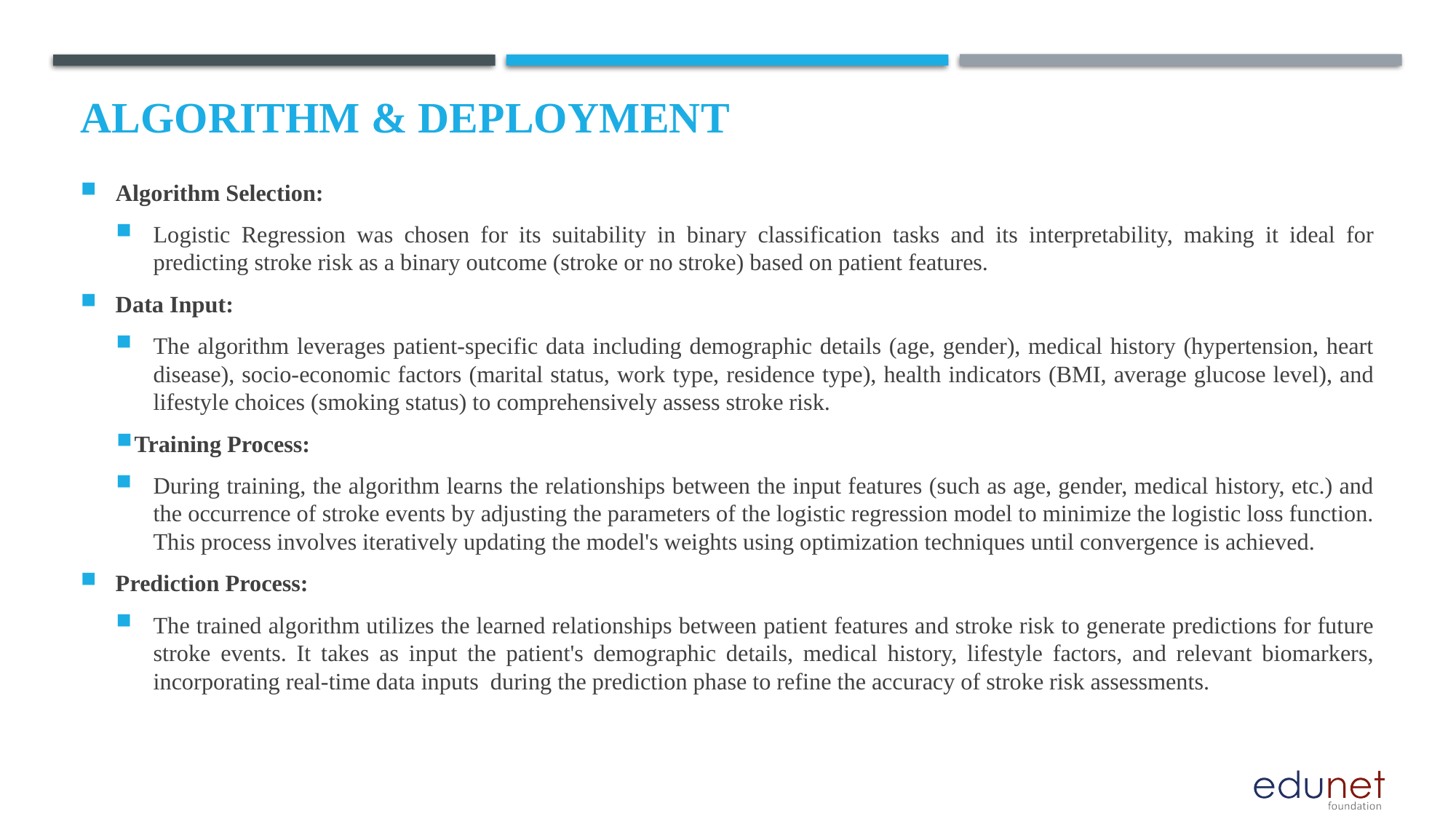

# Algorithm & Deployment
Algorithm Selection:
Logistic Regression was chosen for its suitability in binary classification tasks and its interpretability, making it ideal for predicting stroke risk as a binary outcome (stroke or no stroke) based on patient features.
Data Input:
The algorithm leverages patient-specific data including demographic details (age, gender), medical history (hypertension, heart disease), socio-economic factors (marital status, work type, residence type), health indicators (BMI, average glucose level), and lifestyle choices (smoking status) to comprehensively assess stroke risk.
Training Process:
During training, the algorithm learns the relationships between the input features (such as age, gender, medical history, etc.) and the occurrence of stroke events by adjusting the parameters of the logistic regression model to minimize the logistic loss function. This process involves iteratively updating the model's weights using optimization techniques until convergence is achieved.
Prediction Process:
The trained algorithm utilizes the learned relationships between patient features and stroke risk to generate predictions for future stroke events. It takes as input the patient's demographic details, medical history, lifestyle factors, and relevant biomarkers, incorporating real-time data inputs  during the prediction phase to refine the accuracy of stroke risk assessments.